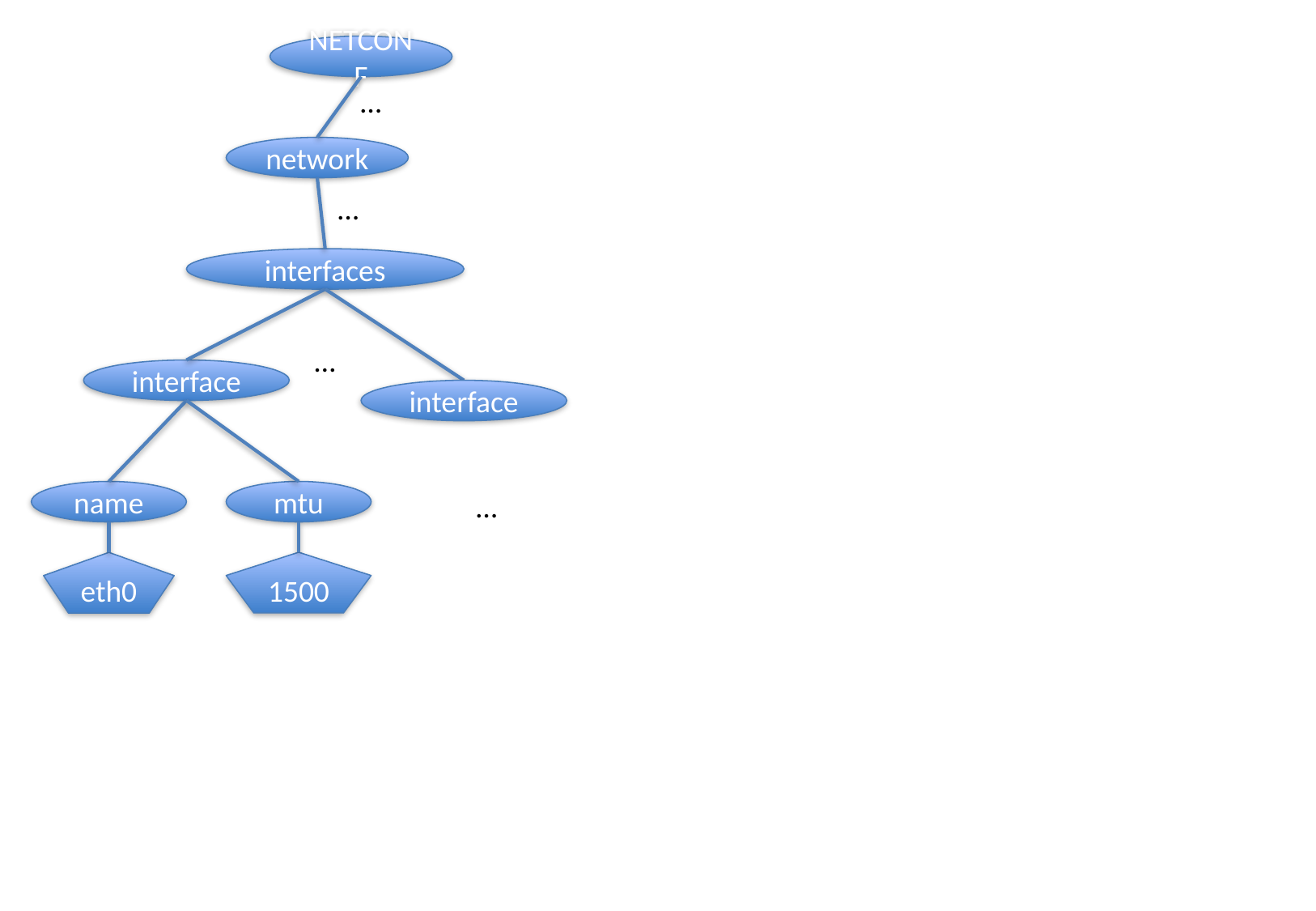

NETCONF
…
network
…
interfaces
…
interface
interface
name
mtu
…
1500
eth0